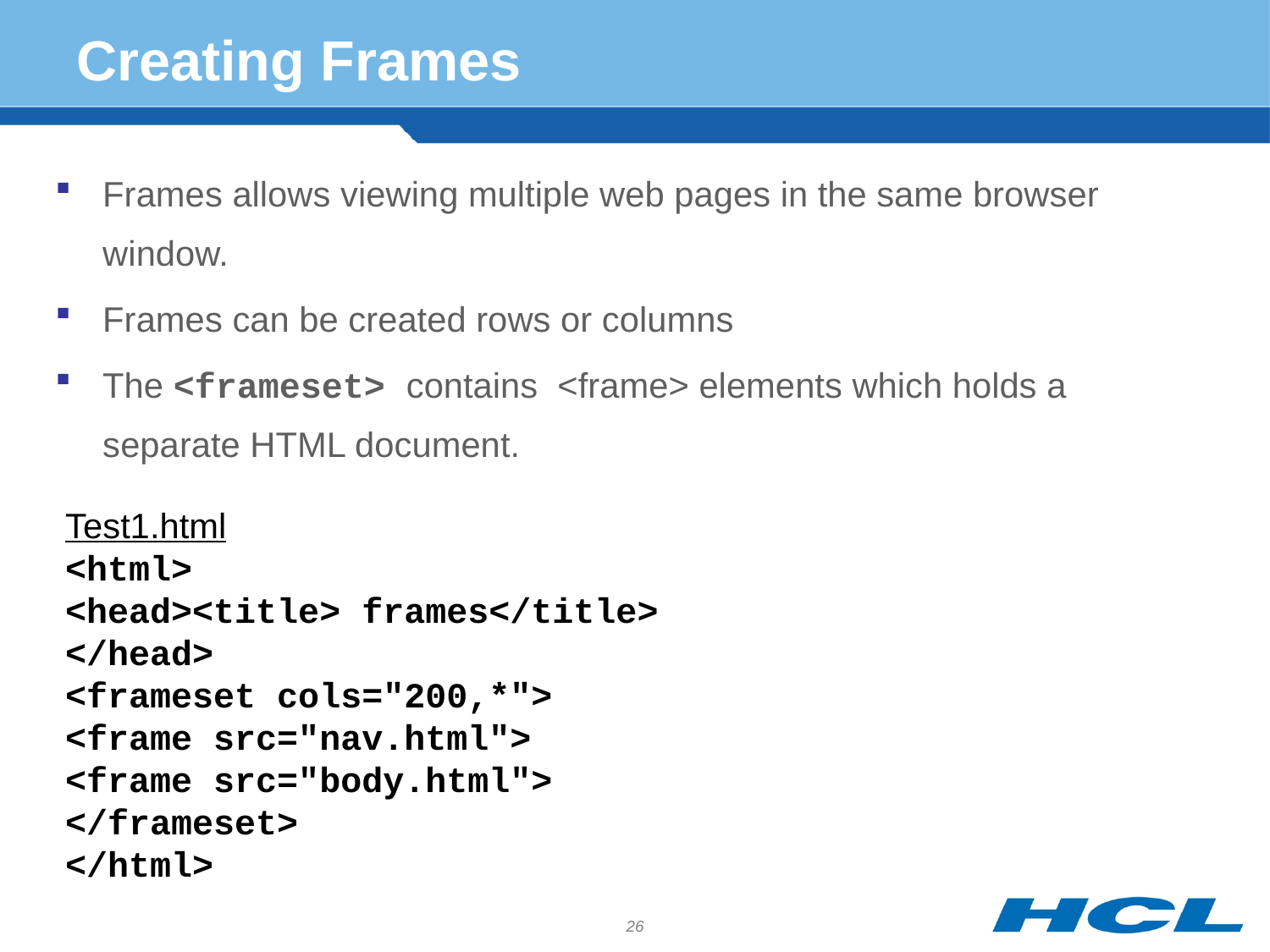

# Creating Frames
Frames allows viewing multiple web pages in the same browser window.
Frames can be created rows or columns
The <frameset> contains  <frame> elements which holds a separate HTML document.

Test1.html
<html>
<head><title> frames</title>
</head>
<frameset cols="200,*">
<frame src="nav.html">
<frame src="body.html">
</frameset>
</html>
26